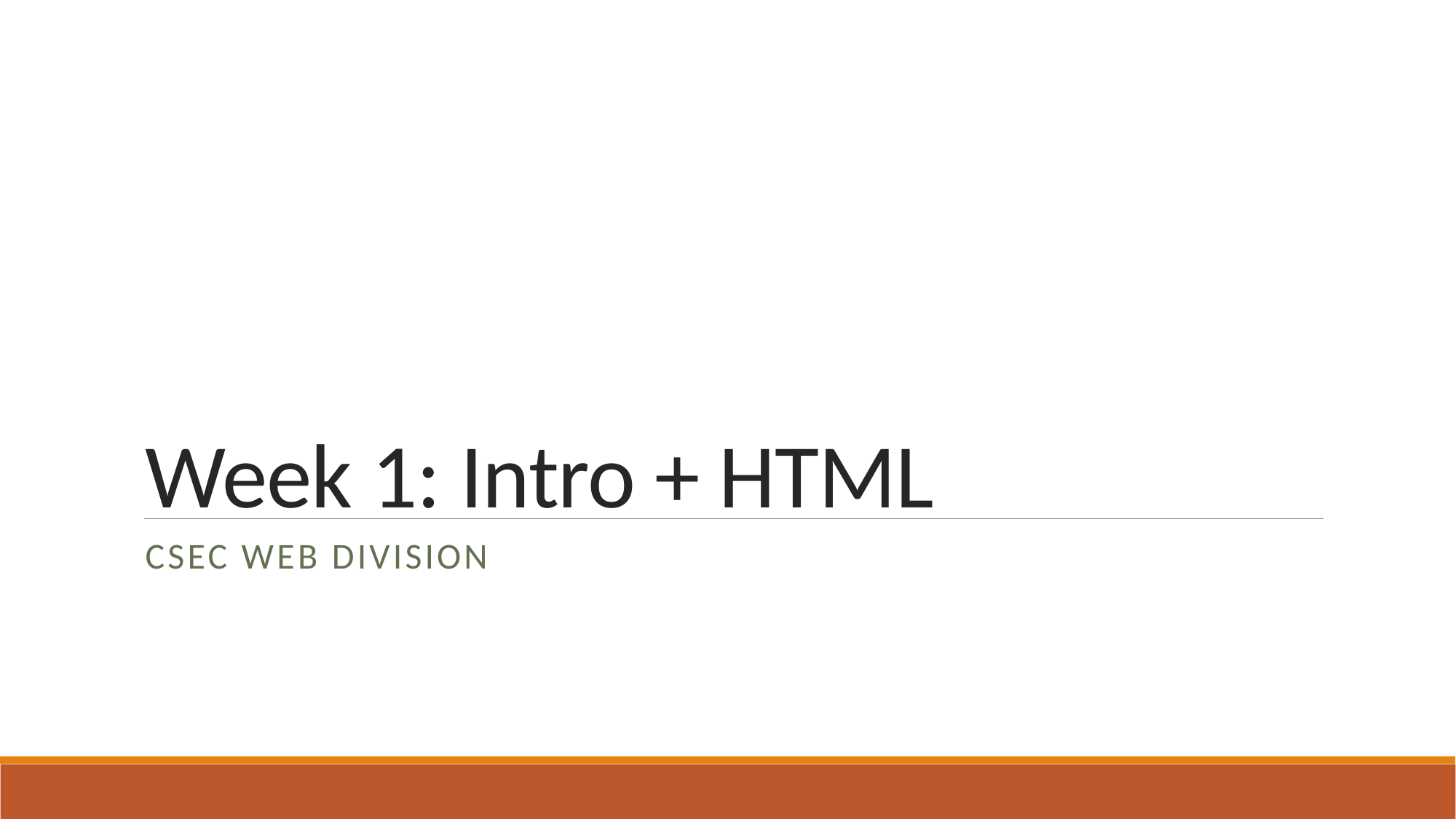

# Week 1: Intro + HTML
CSEC WEB DIVISION